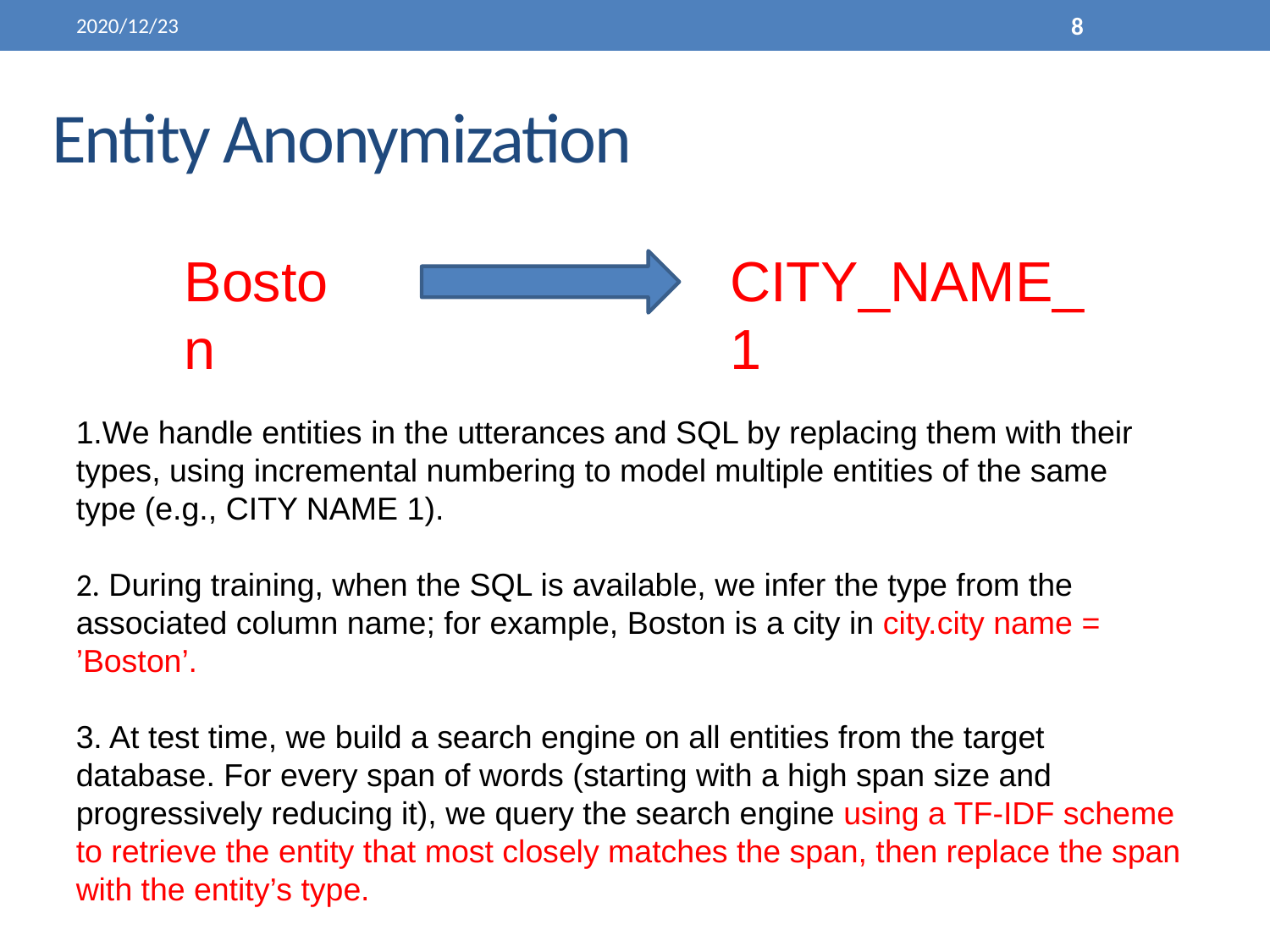

2020/12/23
8
# Entity Anonymization
CITY_NAME_1
Boston

1.We handle entities in the utterances and SQL by replacing them with their types, using incremental numbering to model multiple entities of the same
type (e.g., CITY NAME 1).
2. During training, when the SQL is available, we infer the type from the
associated column name; for example, Boston is a city in city.city name = ’Boston’.

3. At test time, we build a search engine on all entities from the target database. For every span of words (starting with a high span size and progressively reducing it), we query the search engine using a TF-IDF scheme to retrieve the entity that most closely matches the span, then replace the span with the entity’s type.